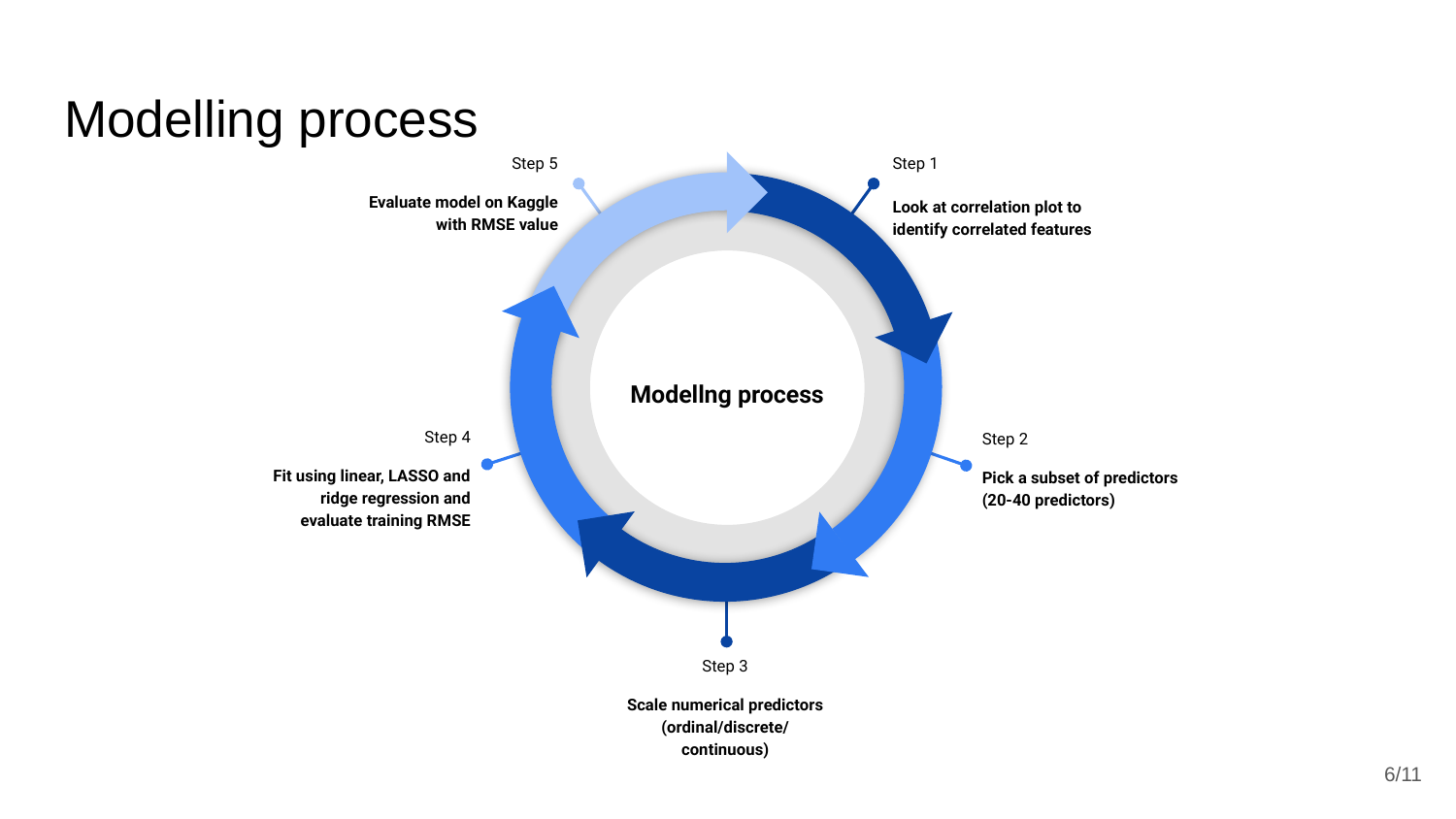

# Modelling process
Step 5

Evaluate model on Kaggle with RMSE value
Step 1

Look at correlation plot to identify correlated features

Modellng process
Step 4

Fit using linear, LASSO and ridge regression and evaluate training RMSE

Step 2

Pick a subset of predictors
(20-40 predictors)

Step 3

Scale numerical predictors
(ordinal/discrete/continuous)
6/11